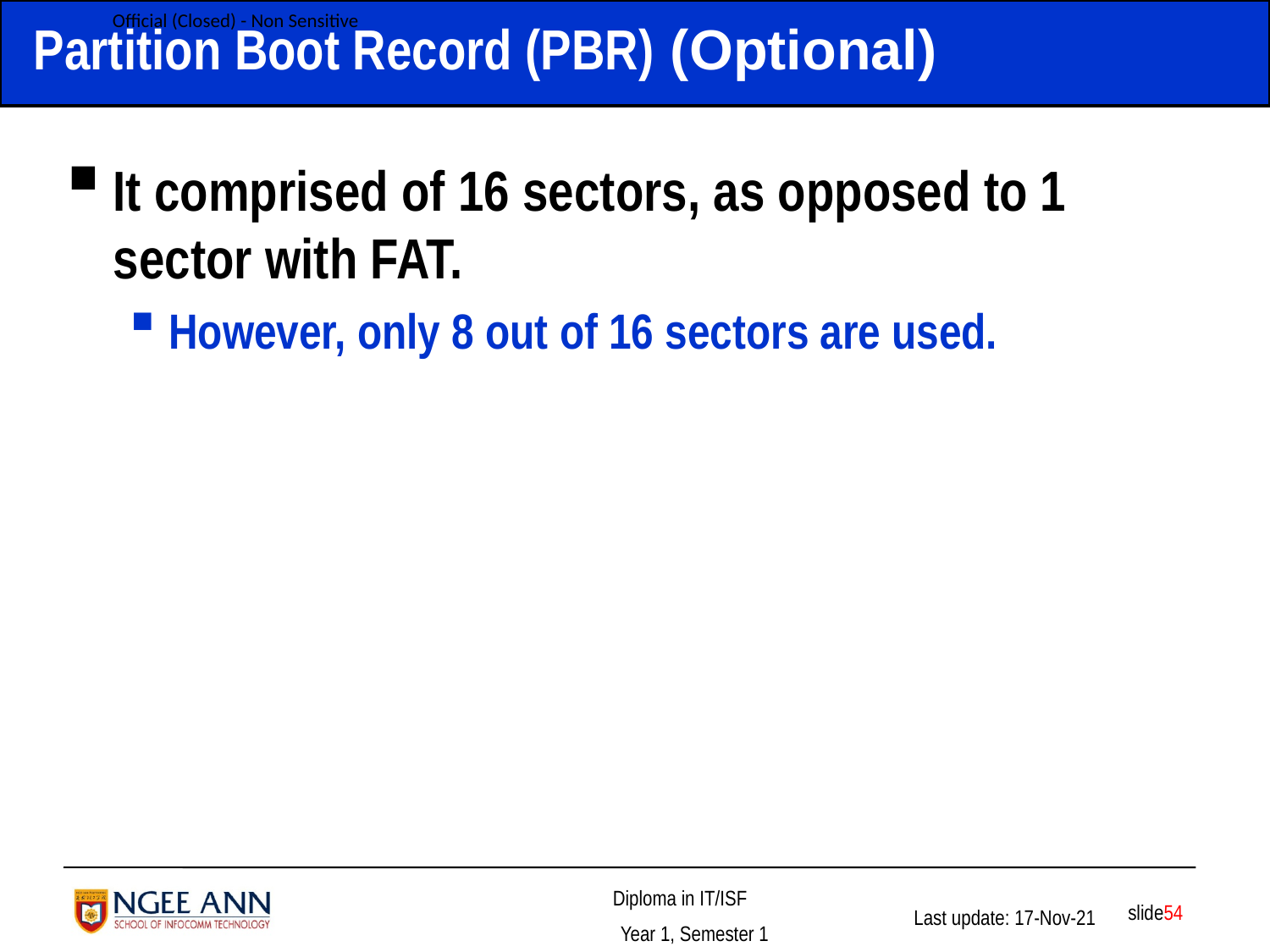

# Partition Boot Record (PBR) (Optional)
It comprised of 16 sectors, as opposed to 1 sector with FAT.
However, only 8 out of 16 sectors are used.
    slide54